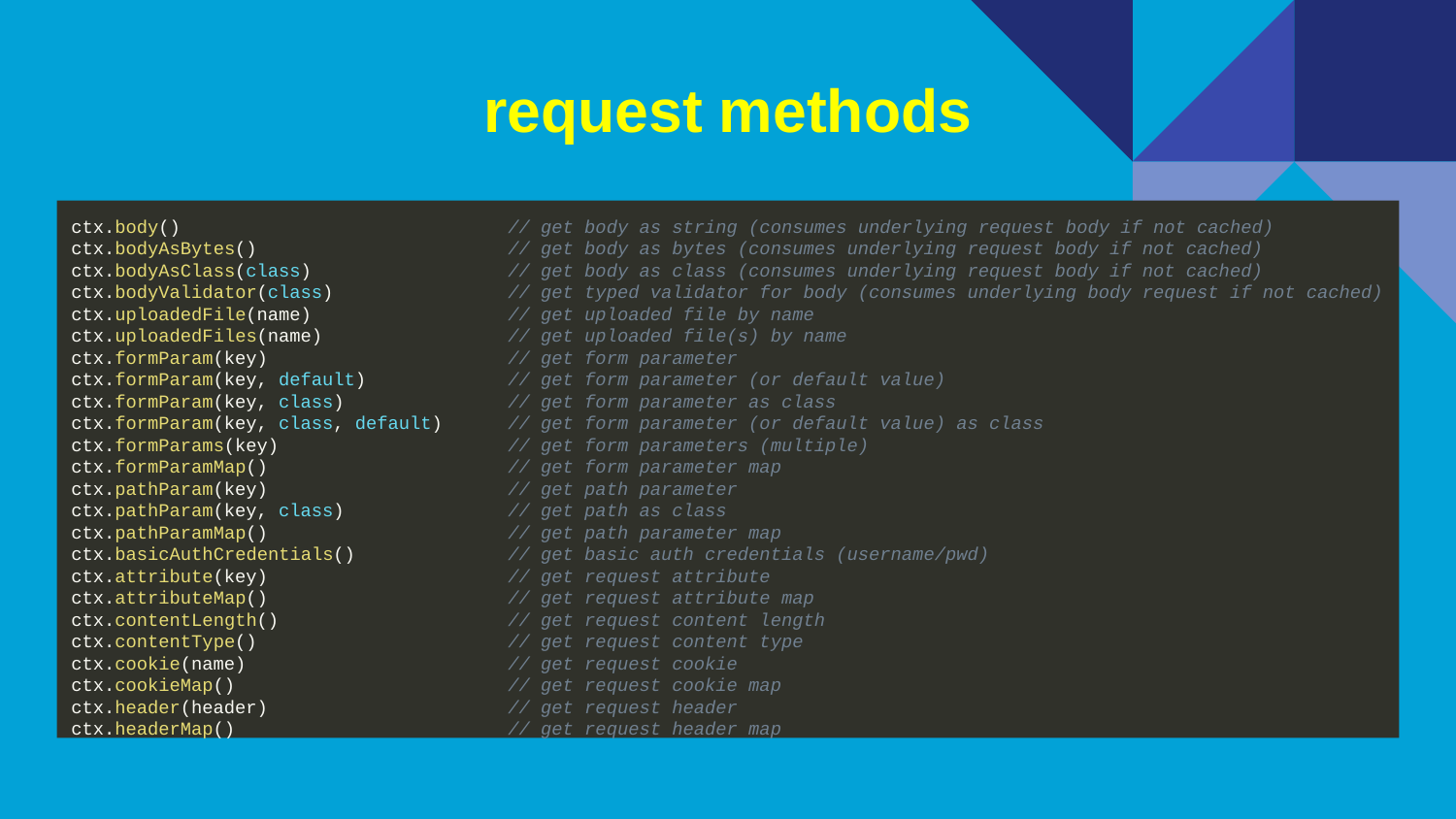

request methods
ctx.body()                              // get body as string (consumes underlying request body if not cached)
ctx.bodyAsBytes()                       // get body as bytes (consumes underlying request body if not cached)
ctx.bodyAsClass(class)                  // get body as class (consumes underlying request body if not cached)
ctx.bodyValidator(class)                // get typed validator for body (consumes underlying body request if not cached)
ctx.uploadedFile(name)                  // get uploaded file by name
ctx.uploadedFiles(name)                 // get uploaded file(s) by name
ctx.formParam(key)                      // get form parameter
ctx.formParam(key, default)             // get form parameter (or default value)
ctx.formParam(key, class)               // get form parameter as class
ctx.formParam(key, class, default)      // get form parameter (or default value) as class
ctx.formParams(key)                     // get form parameters (multiple)
ctx.formParamMap()                      // get form parameter map
ctx.pathParam(key)                      // get path parameter
ctx.pathParam(key, class)               // get path as class
ctx.pathParamMap()                      // get path parameter map
ctx.basicAuthCredentials()              // get basic auth credentials (username/pwd)
ctx.attribute(key)                      // get request attribute
ctx.attributeMap()                      // get request attribute map
ctx.contentLength()                     // get request content length
ctx.contentType()                       // get request content type
ctx.cookie(name)                        // get request cookie
ctx.cookieMap()                         // get request cookie map
ctx.header(header)                      // get request header
ctx.headerMap()                         // get request header map